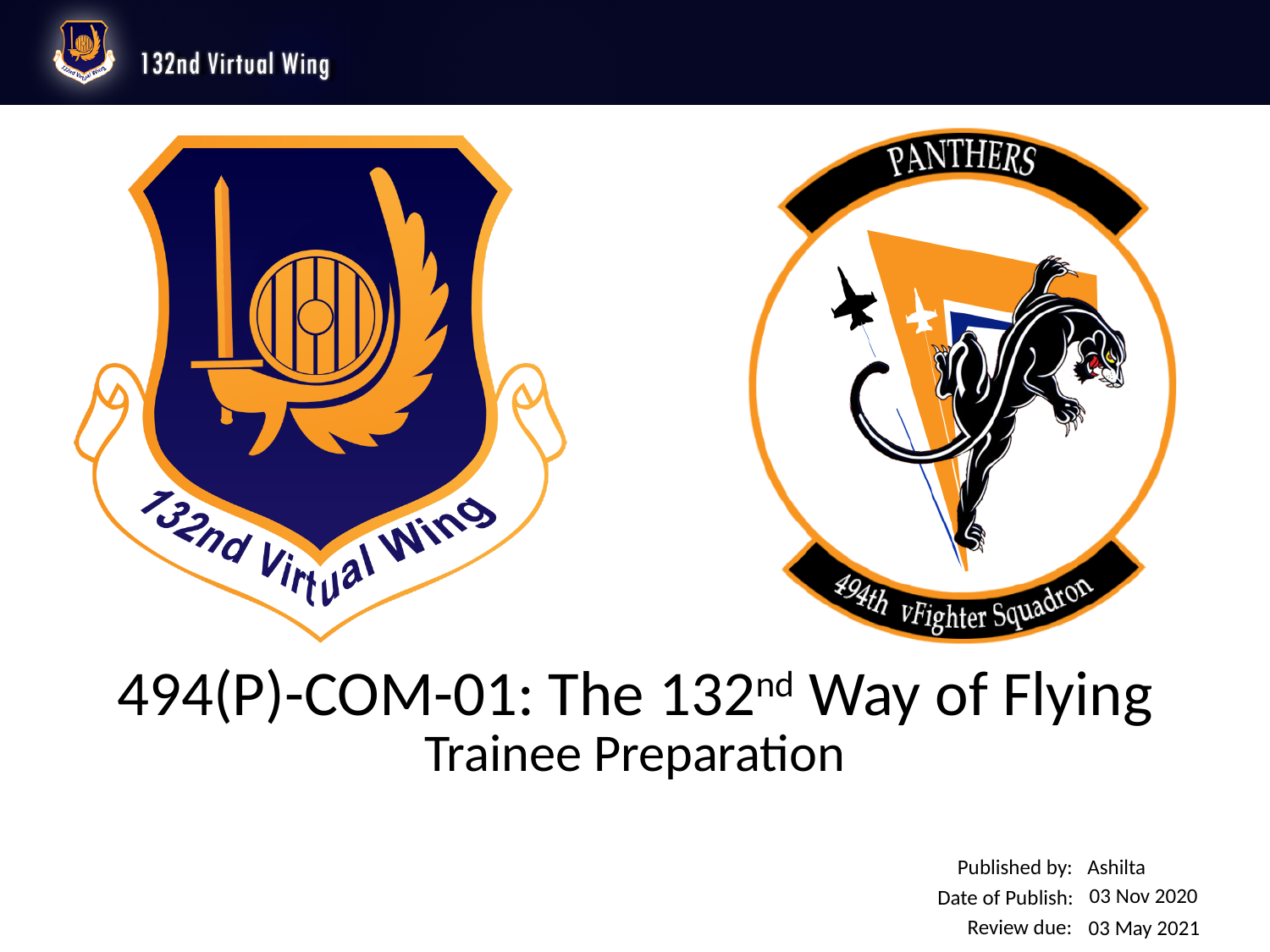

494(P)-COM-01: The 132nd Way of Flying
Trainee Preparation
Ashilta
03 Nov 2020
03 May 2021